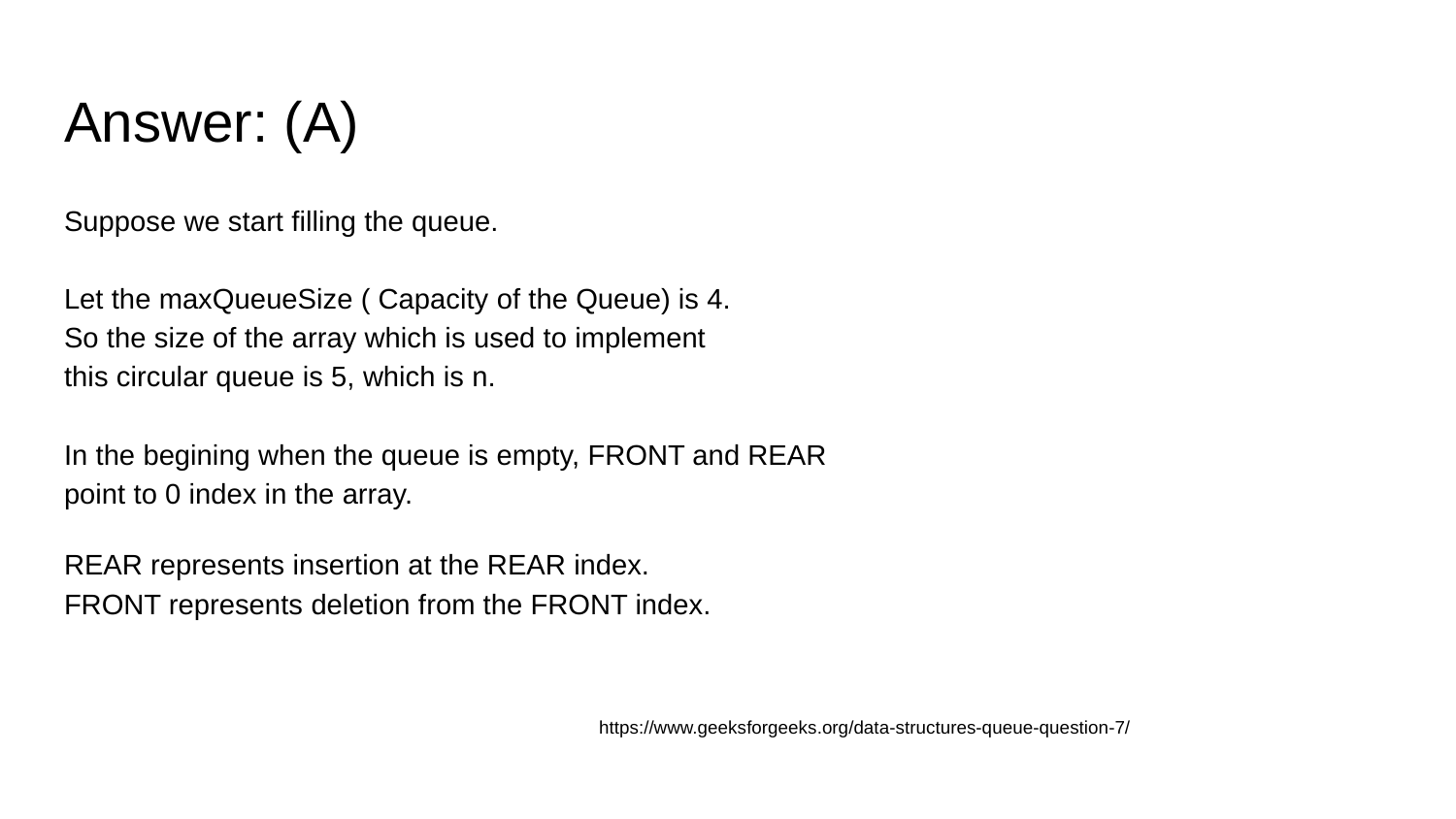

# Answer: (A)
Suppose we start filling the queue.
Let the maxQueueSize ( Capacity of the Queue) is 4.
So the size of the array which is used to implement
this circular queue is 5, which is n.
In the begining when the queue is empty, FRONT and REAR
point to 0 index in the array.
REAR represents insertion at the REAR index.
FRONT represents deletion from the FRONT index.
https://www.geeksforgeeks.org/data-structures-queue-question-7/